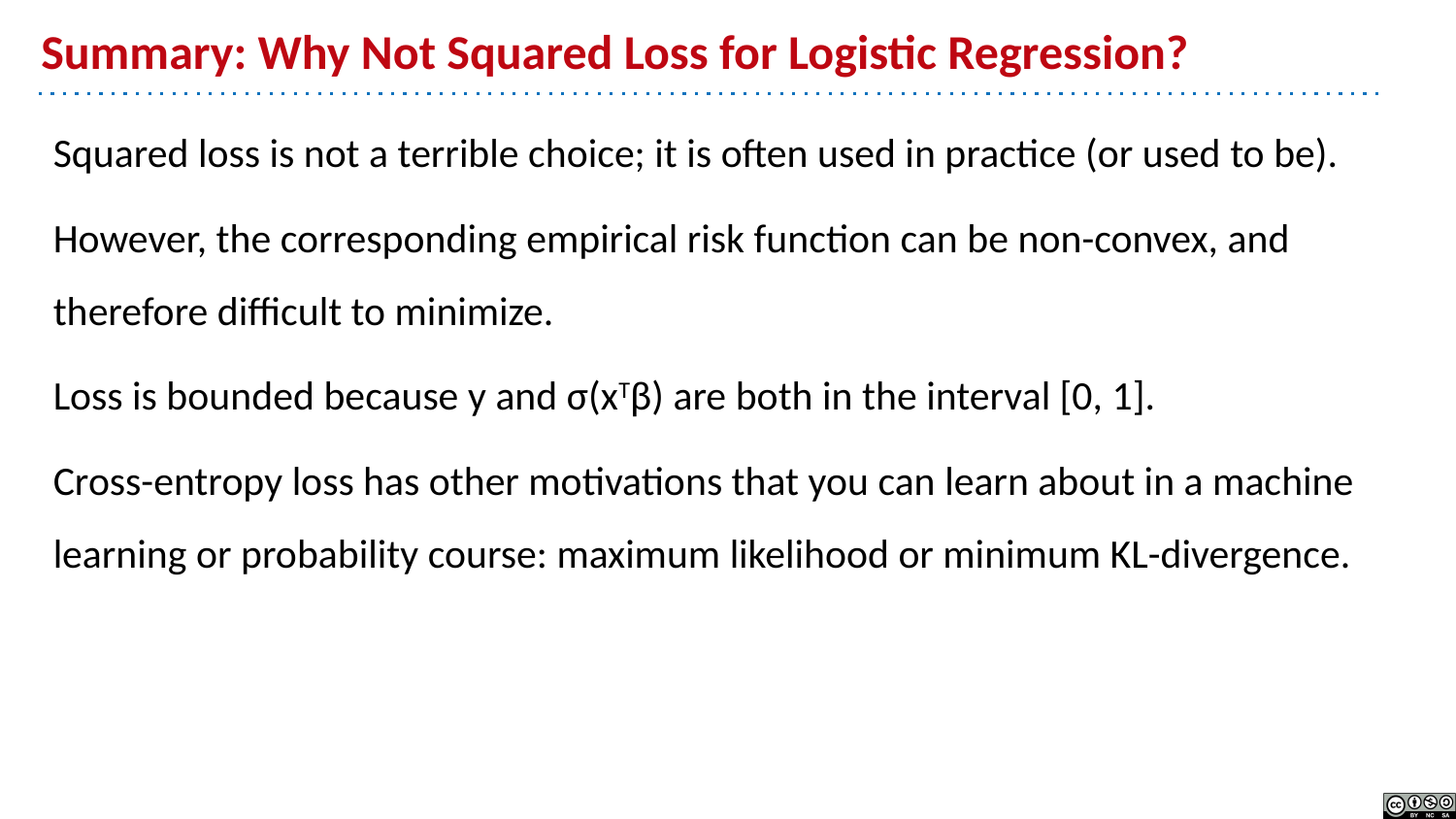

# Summary: Why Not Squared Loss for Logistic Regression?
Squared loss is not a terrible choice; it is often used in practice (or used to be).
However, the corresponding empirical risk function can be non-convex, and therefore difficult to minimize.
Loss is bounded because y and σ(xTβ) are both in the interval [0, 1].
Cross-entropy loss has other motivations that you can learn about in a machine learning or probability course: maximum likelihood or minimum KL-divergence.